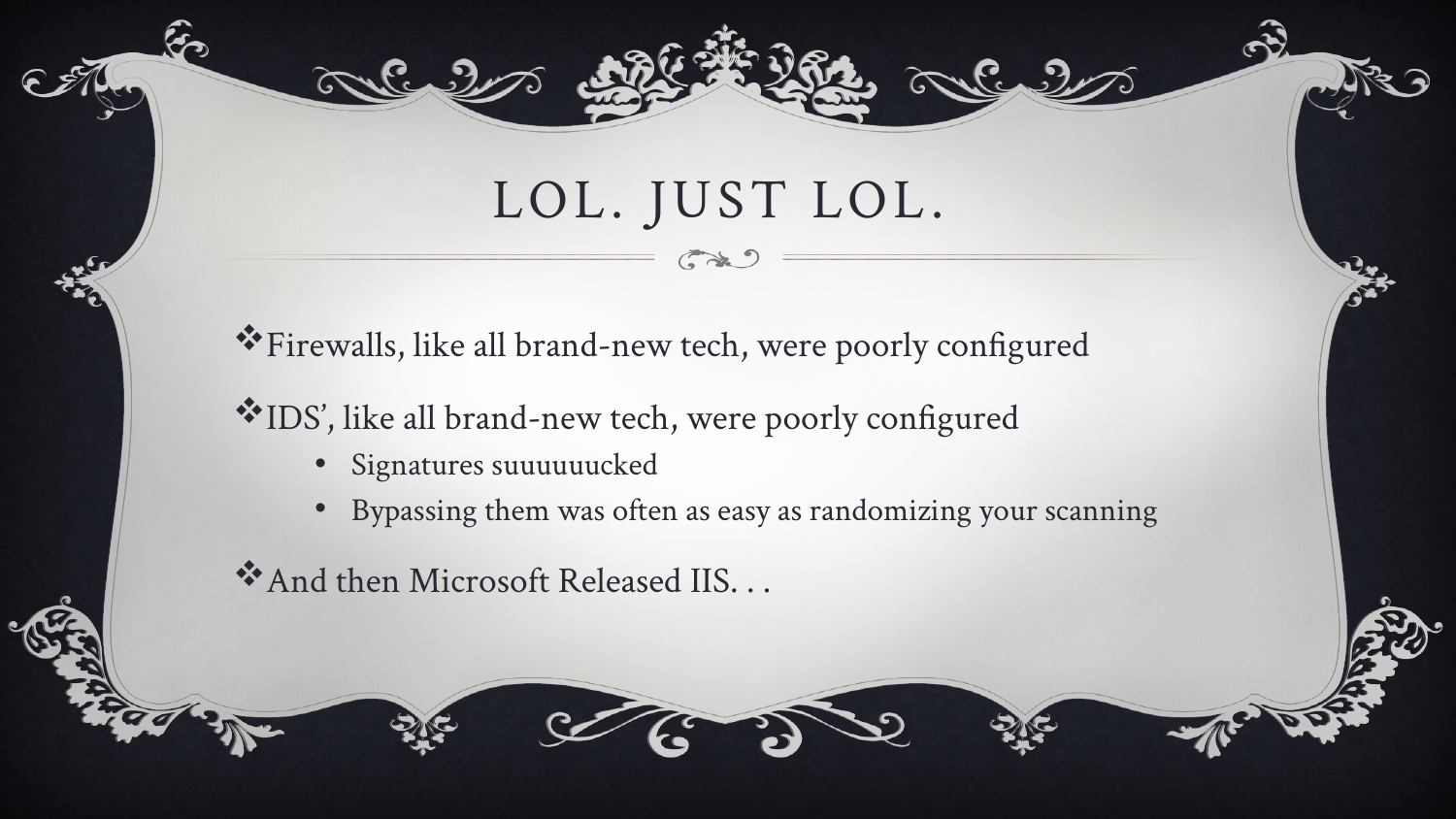

# LOL. Just LOL.
Firewalls, like all brand-new tech, were poorly configured
IDS’, like all brand-new tech, were poorly configured
Signatures suuuuuucked
Bypassing them was often as easy as randomizing your scanning
And then Microsoft Released IIS. . .